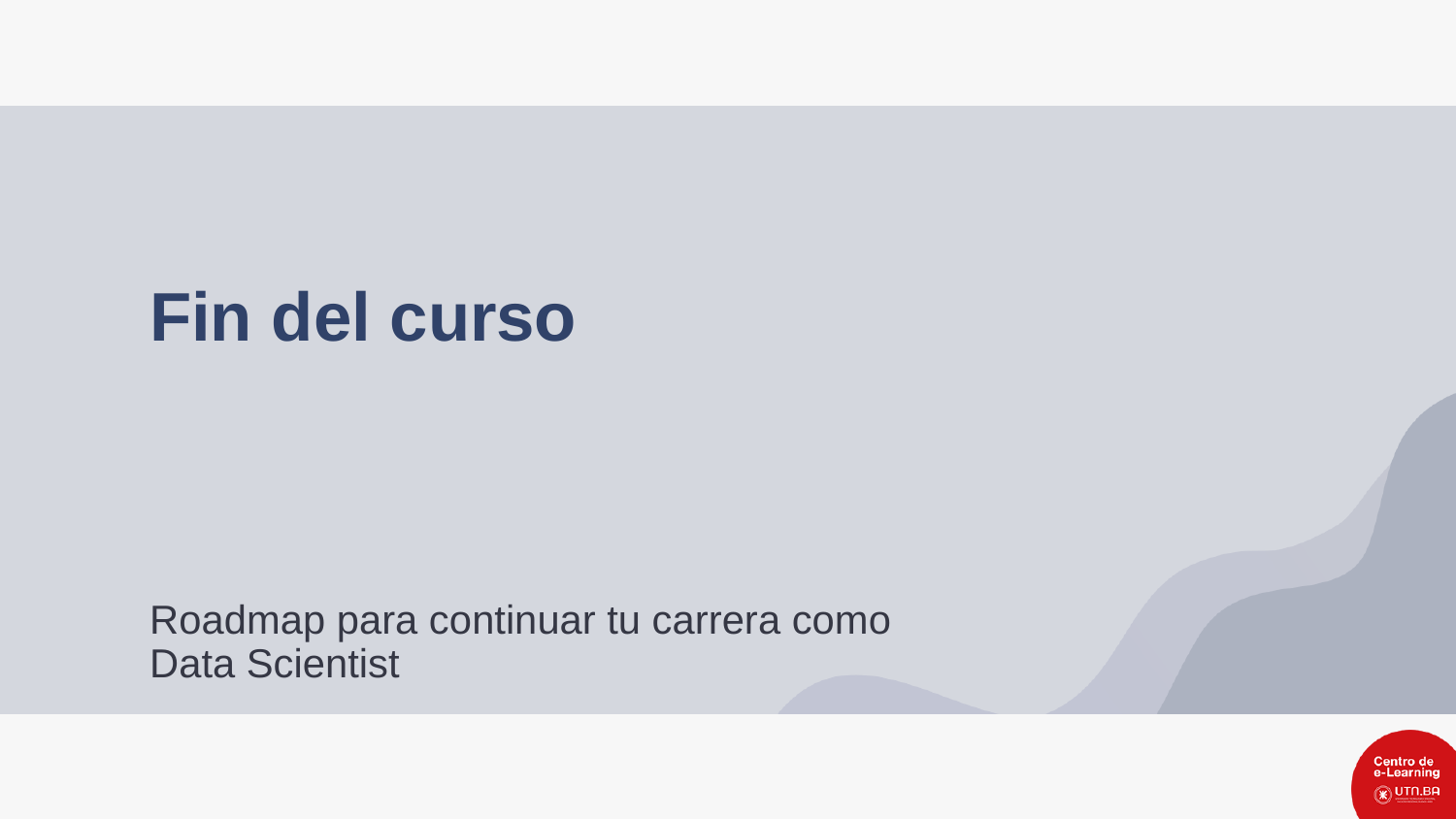

Fin del curso

Roadmap para continuar tu carrera como Data Scientist